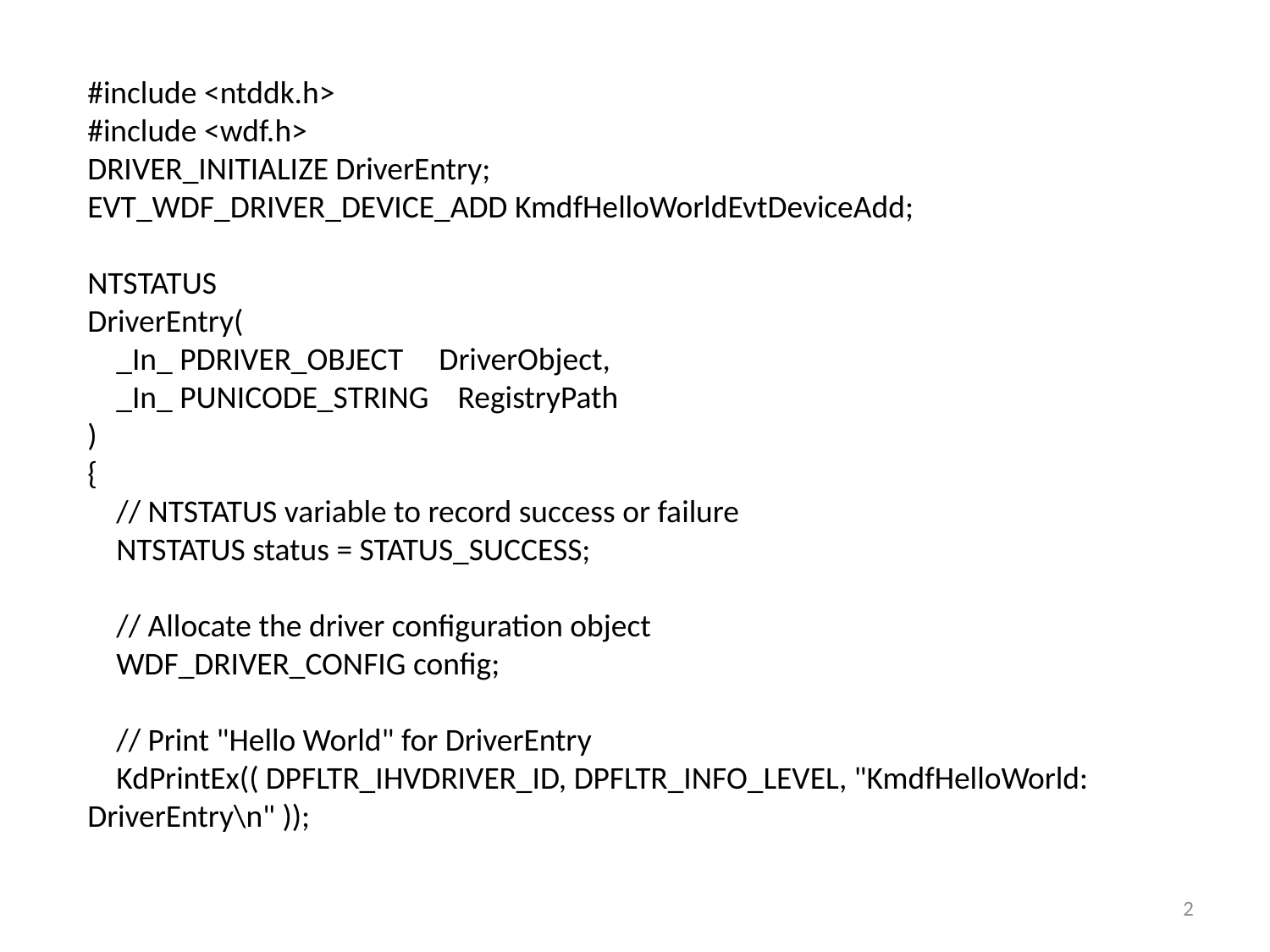

#include <ntddk.h>
#include <wdf.h>
DRIVER_INITIALIZE DriverEntry;
EVT_WDF_DRIVER_DEVICE_ADD KmdfHelloWorldEvtDeviceAdd;

NTSTATUS
DriverEntry(
    _In_ PDRIVER_OBJECT     DriverObject,
    _In_ PUNICODE_STRING    RegistryPath
)
{
    // NTSTATUS variable to record success or failure
    NTSTATUS status = STATUS_SUCCESS;

    // Allocate the driver configuration object
    WDF_DRIVER_CONFIG config;

    // Print "Hello World" for DriverEntry
    KdPrintEx(( DPFLTR_IHVDRIVER_ID, DPFLTR_INFO_LEVEL, "KmdfHelloWorld: DriverEntry\n" ));

2